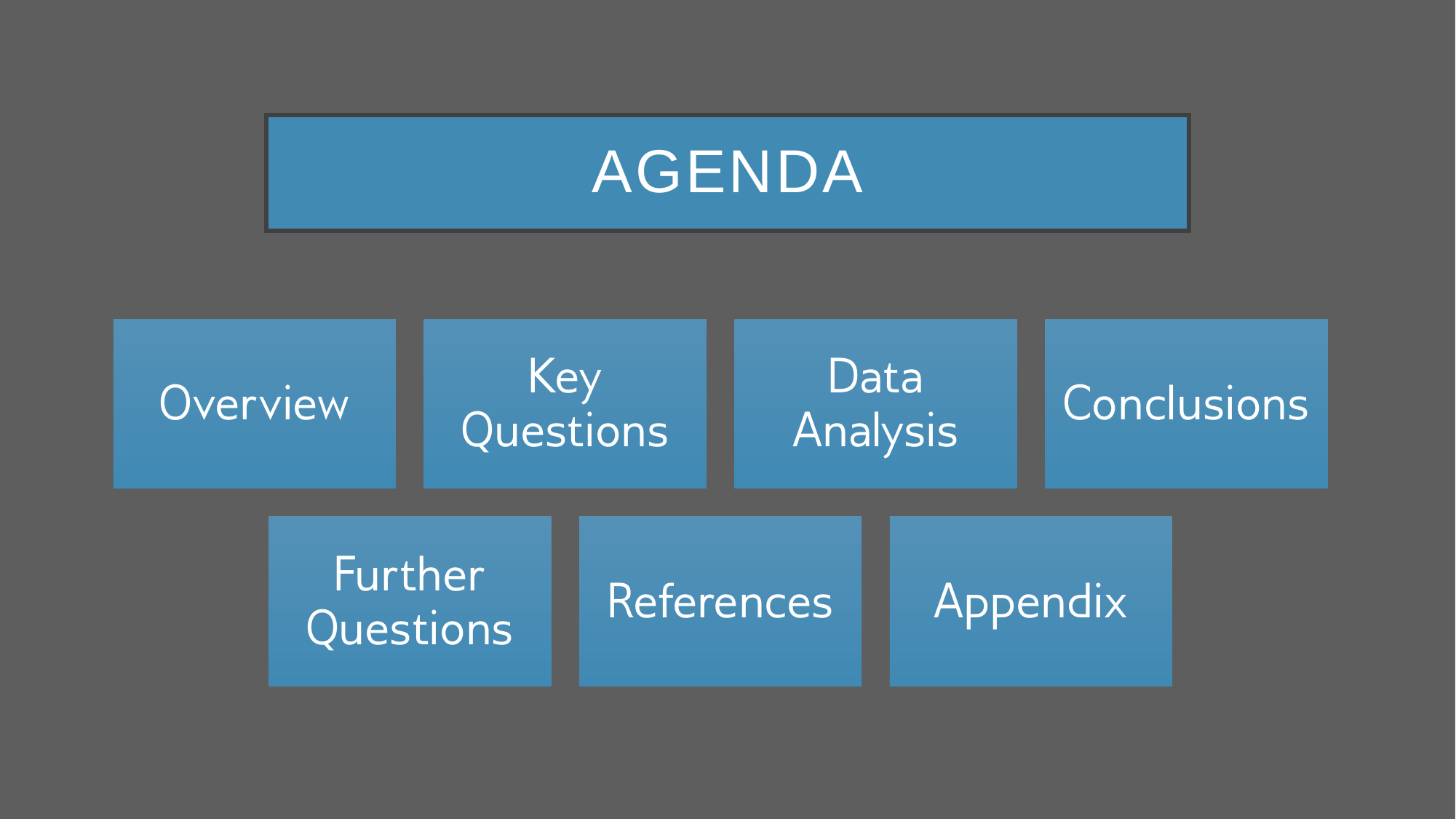

# AGENDA

Overview
Key Questions
Data Analysis
Conclusions
Further Questions
References
Appendix